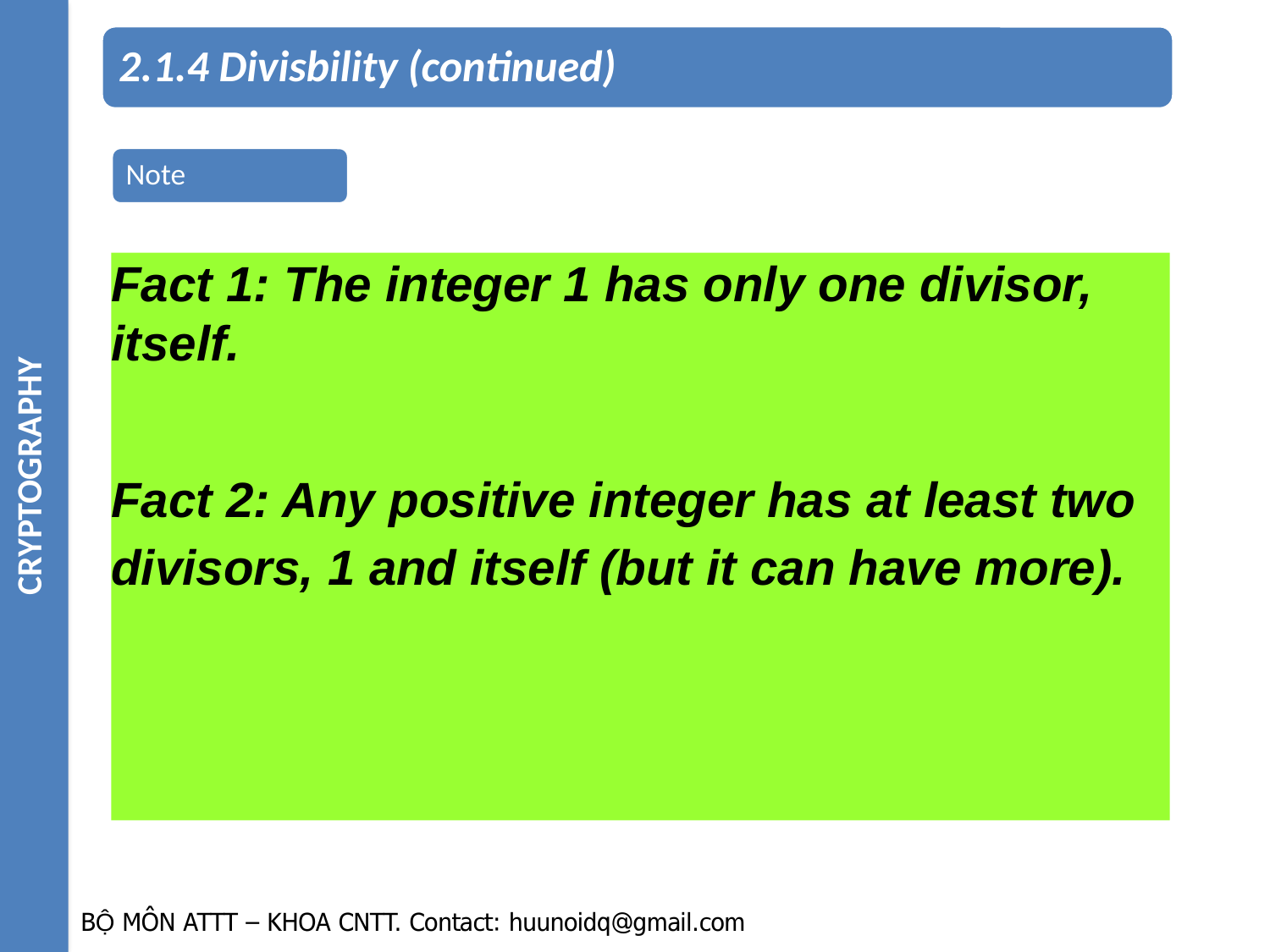

CRYPTOGRAPHY

2.1.4 Divisbility (continued)
Note
Fact 1: The integer 1 has only one divisor, itself.

Fact 2: Any positive integer has at least two divisors, 1 and itself (but it can have more).
BỘ MÔN ATTT – KHOA CNTT. Contact: huunoidq@gmail.com